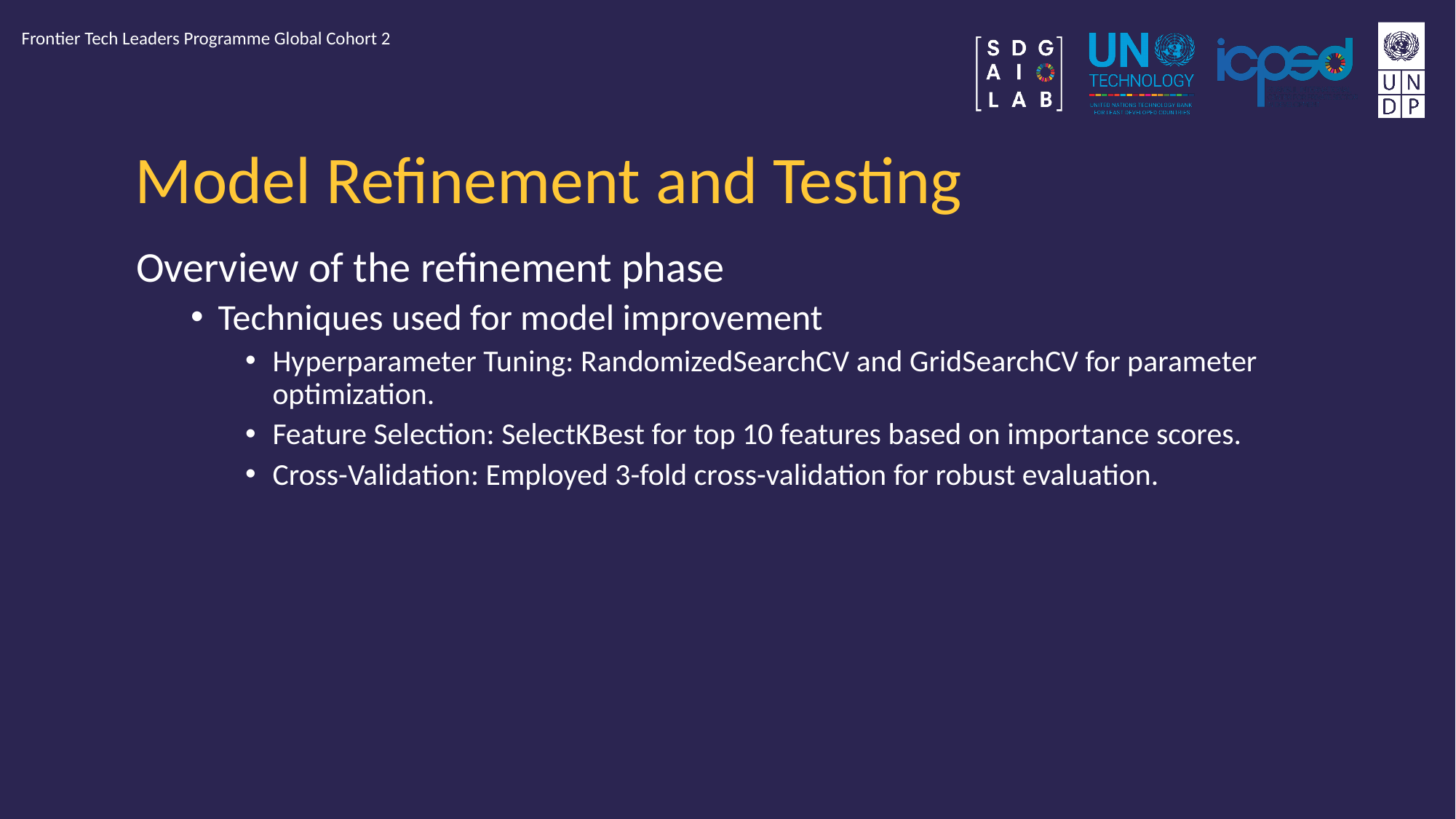

Frontier Tech Leaders Programme Global Cohort 2
# Model Refinement and Testing
Overview of the refinement phase
Techniques used for model improvement
Hyperparameter Tuning: RandomizedSearchCV and GridSearchCV for parameter optimization.
Feature Selection: SelectKBest for top 10 features based on importance scores.
Cross-Validation: Employed 3-fold cross-validation for robust evaluation.